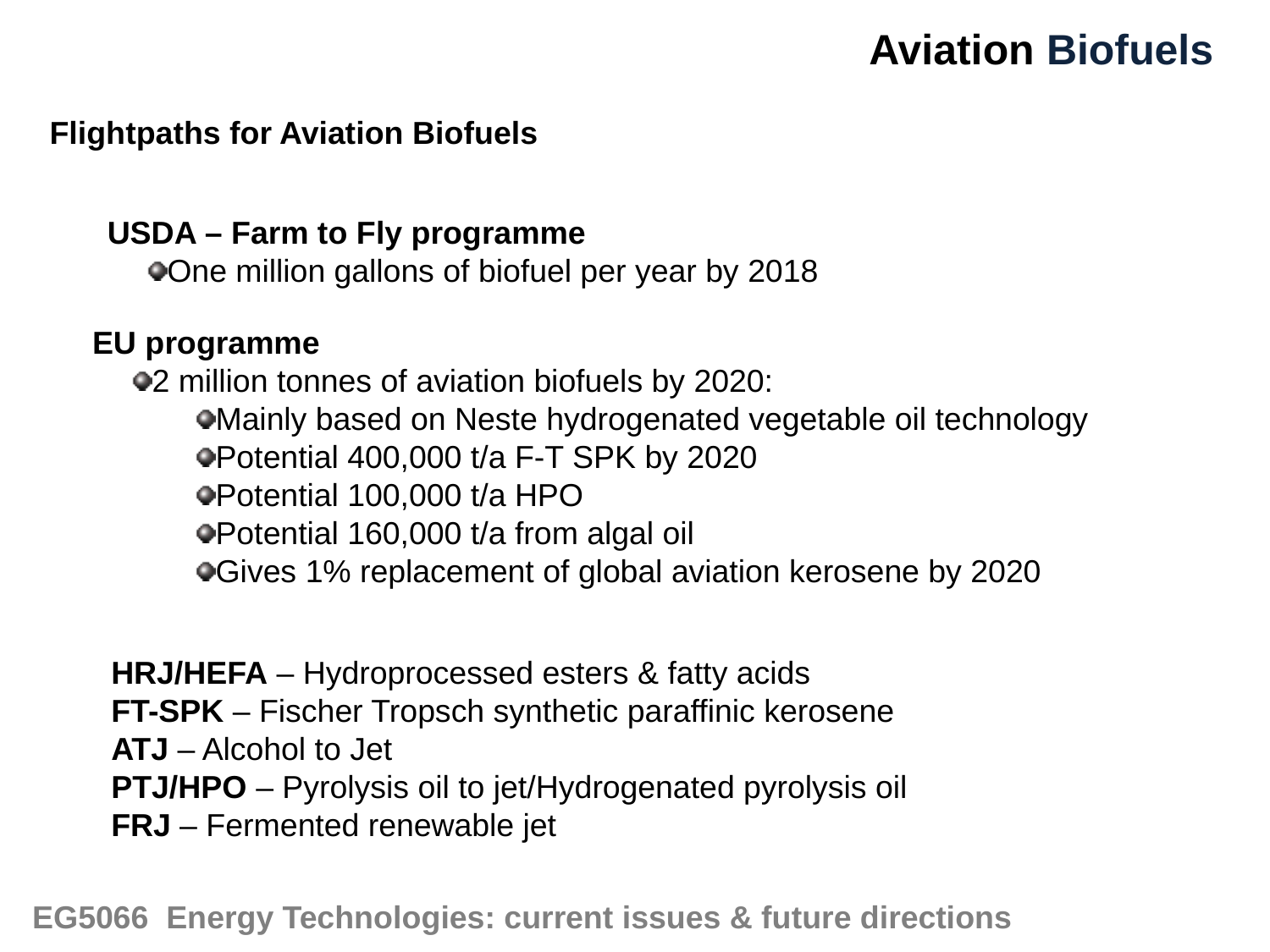

Aviation Biofuels
Flightpaths for Aviation Biofuels
USDA – Farm to Fly programme
One million gallons of biofuel per year by 2018
EU programme
2 million tonnes of aviation biofuels by 2020:
Mainly based on Neste hydrogenated vegetable oil technology
Potential 400,000 t/a F-T SPK by 2020
Potential 100,000 t/a HPO
Potential 160,000 t/a from algal oil
Gives 1% replacement of global aviation kerosene by 2020
HRJ/HEFA – Hydroprocessed esters & fatty acids
FT-SPK – Fischer Tropsch synthetic paraffinic kerosene
ATJ – Alcohol to Jet
PTJ/HPO – Pyrolysis oil to jet/Hydrogenated pyrolysis oil
FRJ – Fermented renewable jet
EG5066  Energy Technologies: current issues & future directions